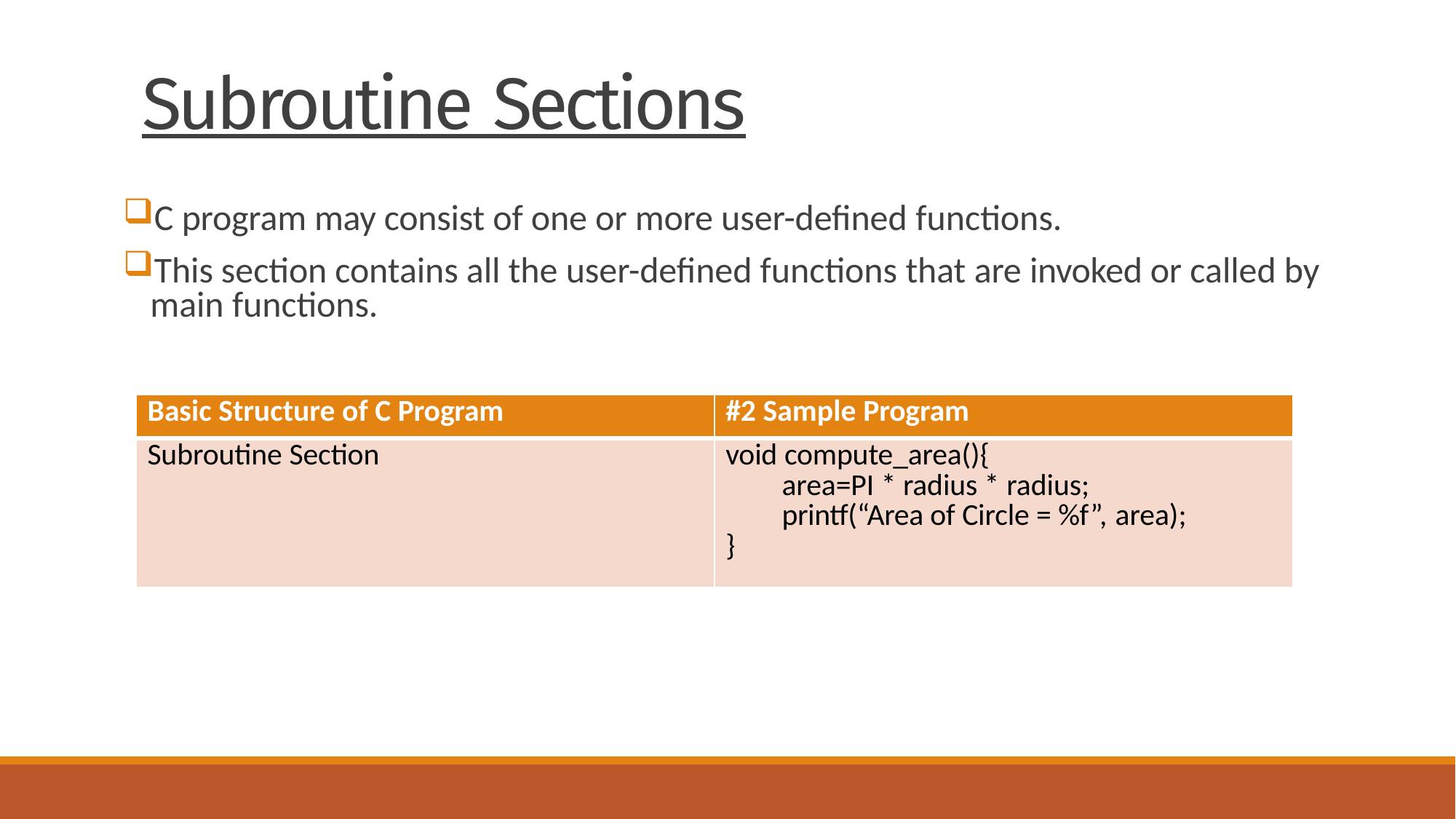

# Subroutine Sections
C program may consist of one or more user-defined functions.
This section contains all the user-defined functions that are invoked or called by main functions.
| Basic Structure of C Program | #2 Sample Program |
| --- | --- |
| Subroutine Section | void compute\_area(){ area=PI \* radius \* radius; printf(“Area of Circle = %f”, area); } |